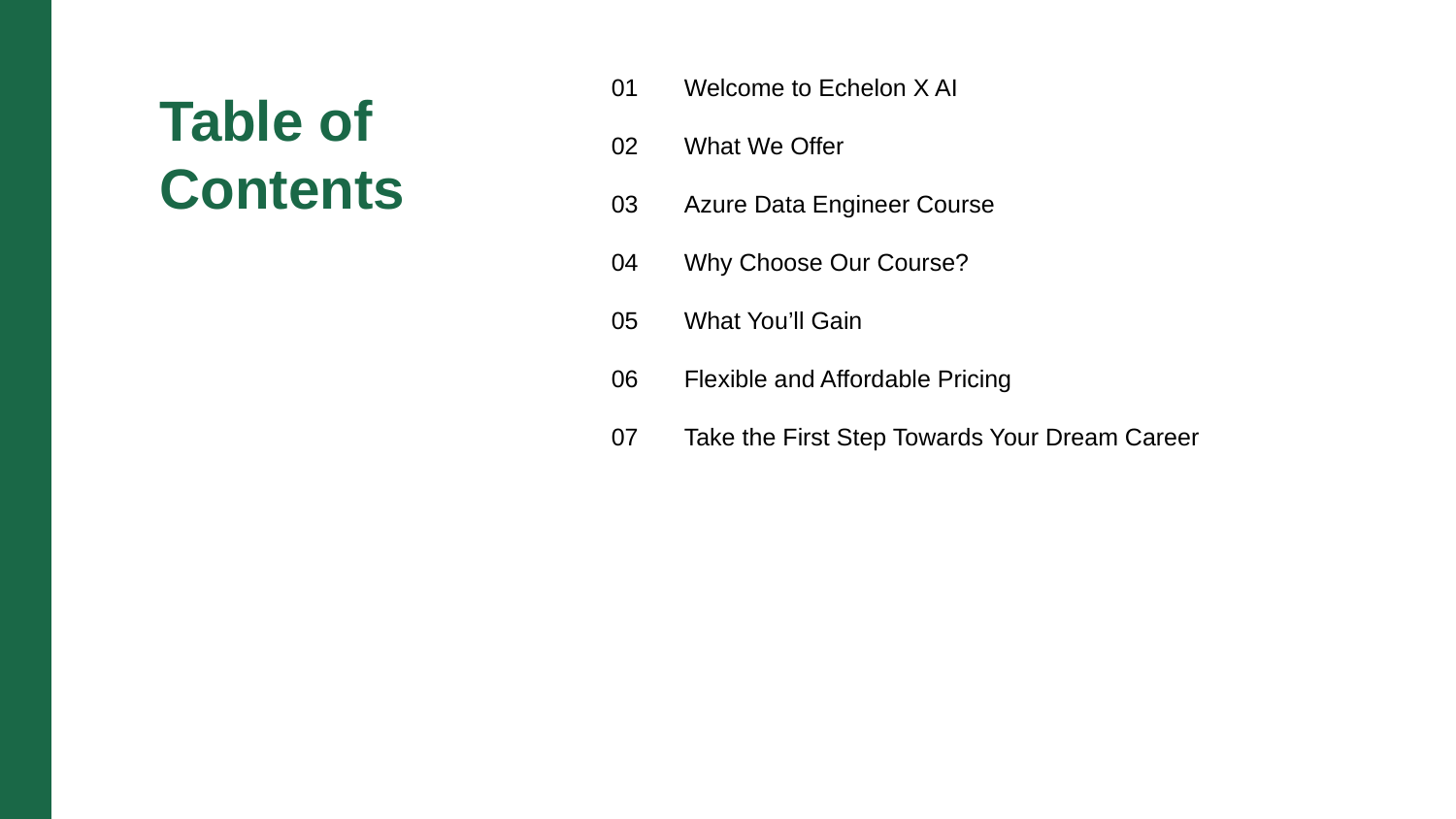

01
Welcome to Echelon X AI
Table of Contents
02
What We Offer
03
Azure Data Engineer Course
04
Why Choose Our Course?
05
What You’ll Gain
06
Flexible and Affordable Pricing
07
Take the First Step Towards Your Dream Career